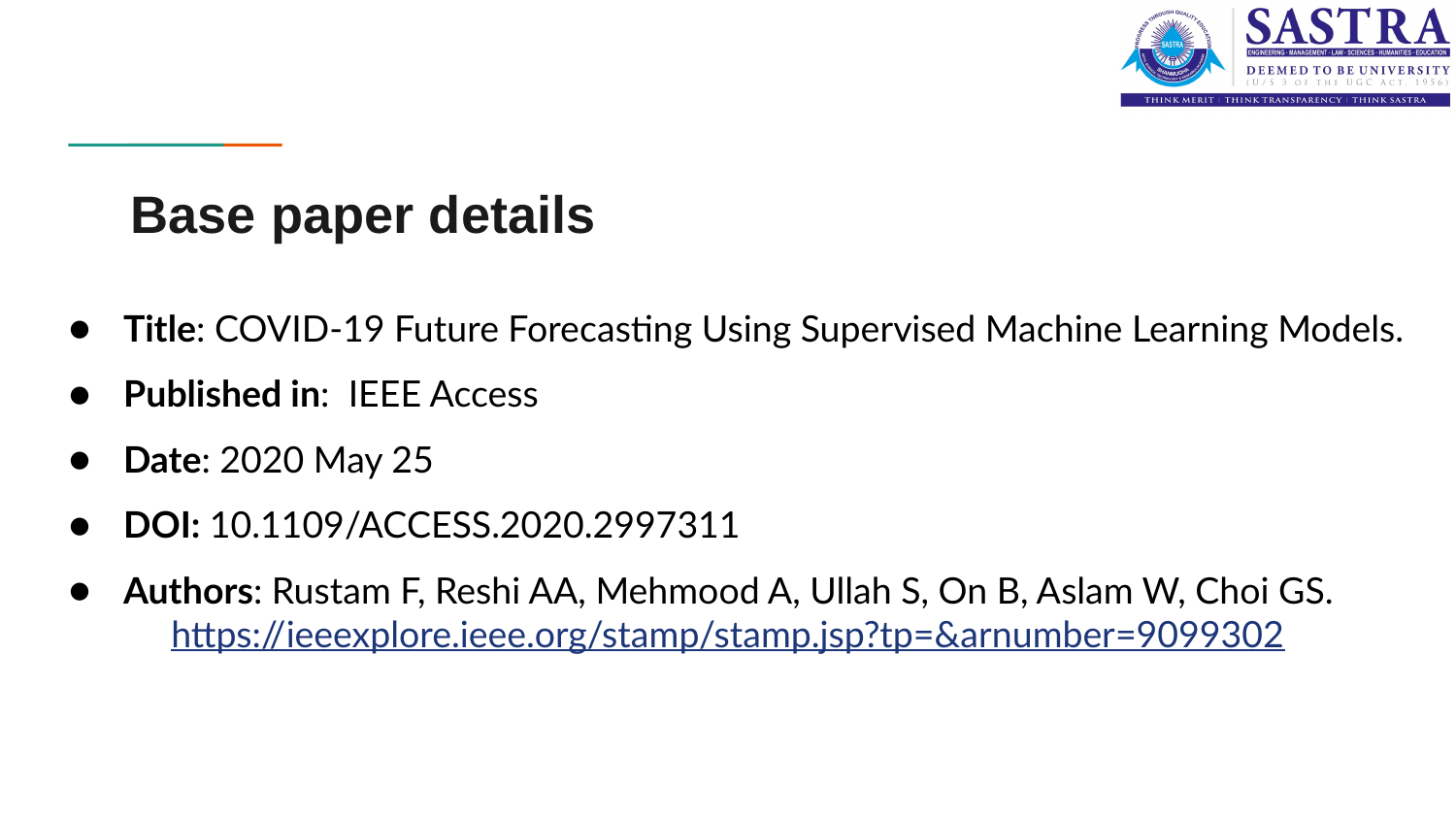

# Base paper details
Title: COVID-19 Future Forecasting Using Supervised Machine Learning Models.
Published in:  IEEE Access
Date: 2020 May 25
DOI: 10.1109/ACCESS.2020.2997311
Authors: Rustam F, Reshi AA, Mehmood A, Ullah S, On B, Aslam W, Choi GS.
https://ieeexplore.ieee.org/stamp/stamp.jsp?tp=&arnumber=9099302